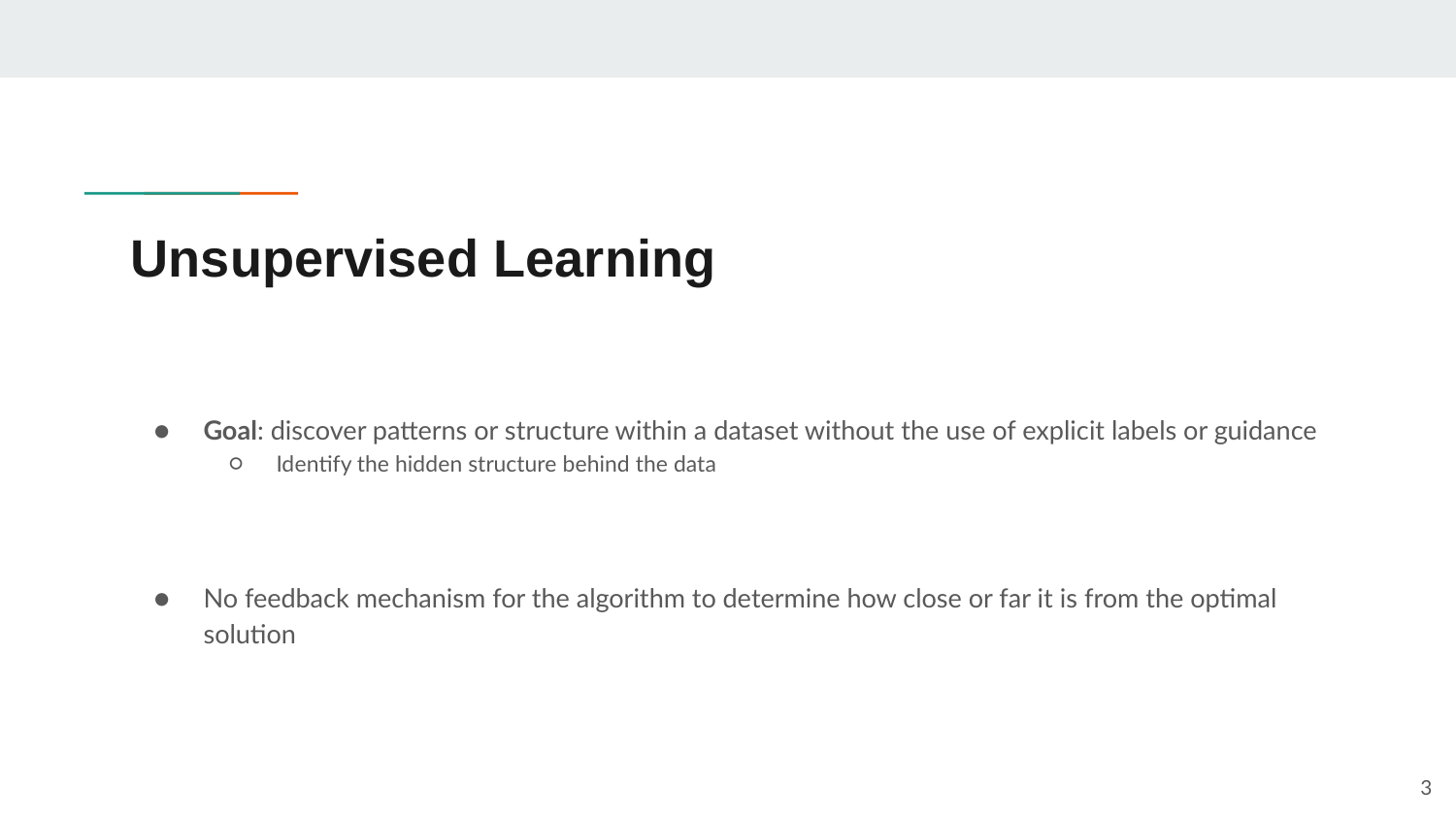

# Unsupervised Learning

Goal: discover patterns or structure within a dataset without the use of explicit labels or guidance
Identify the hidden structure behind the data

No feedback mechanism for the algorithm to determine how close or far it is from the optimal solution
3